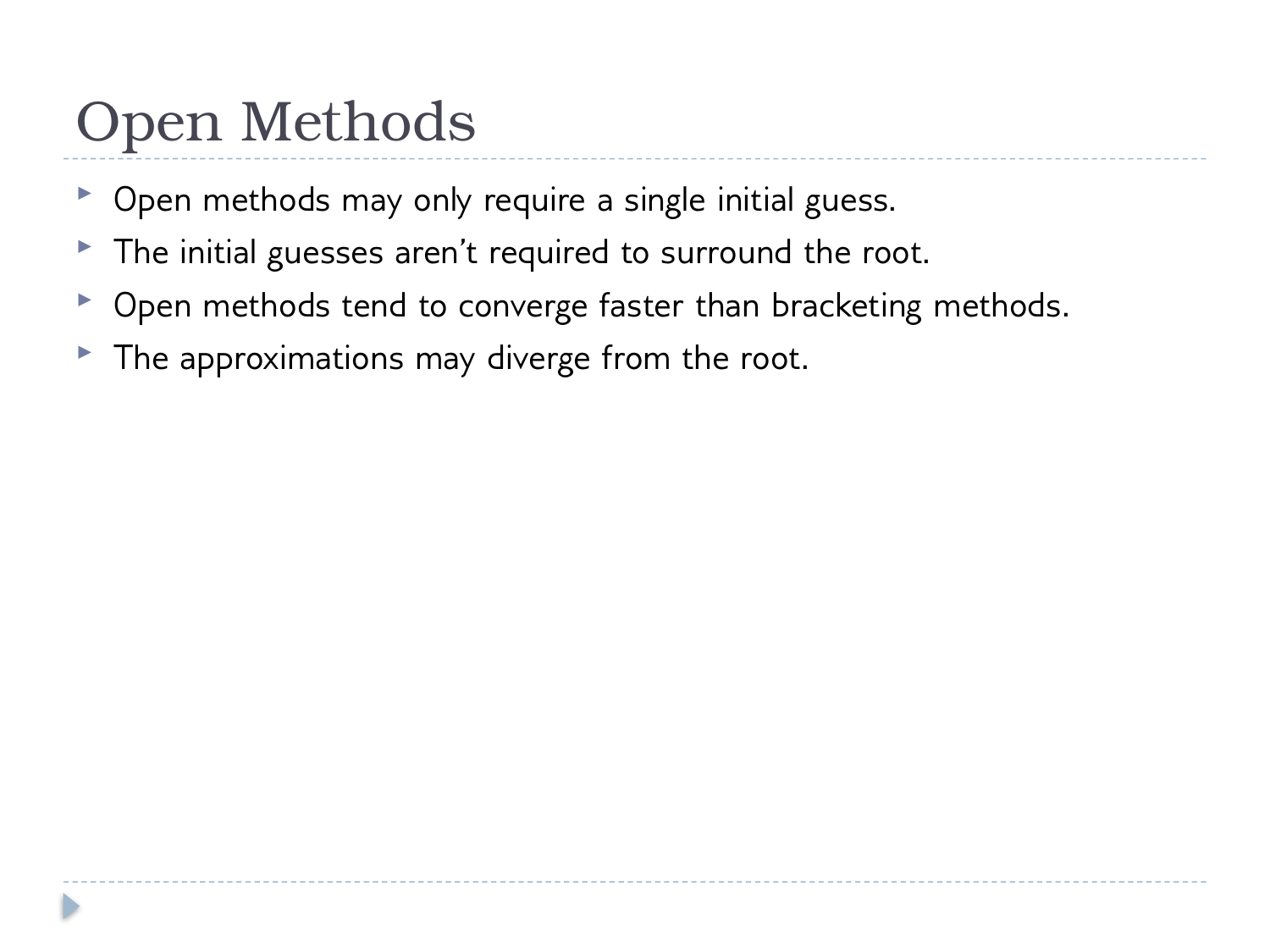

# Open Methods
Open methods may only require a single initial guess.
The initial guesses aren’t required to surround the root.
Open methods tend to converge faster than bracketing methods.
The approximations may diverge from the root.